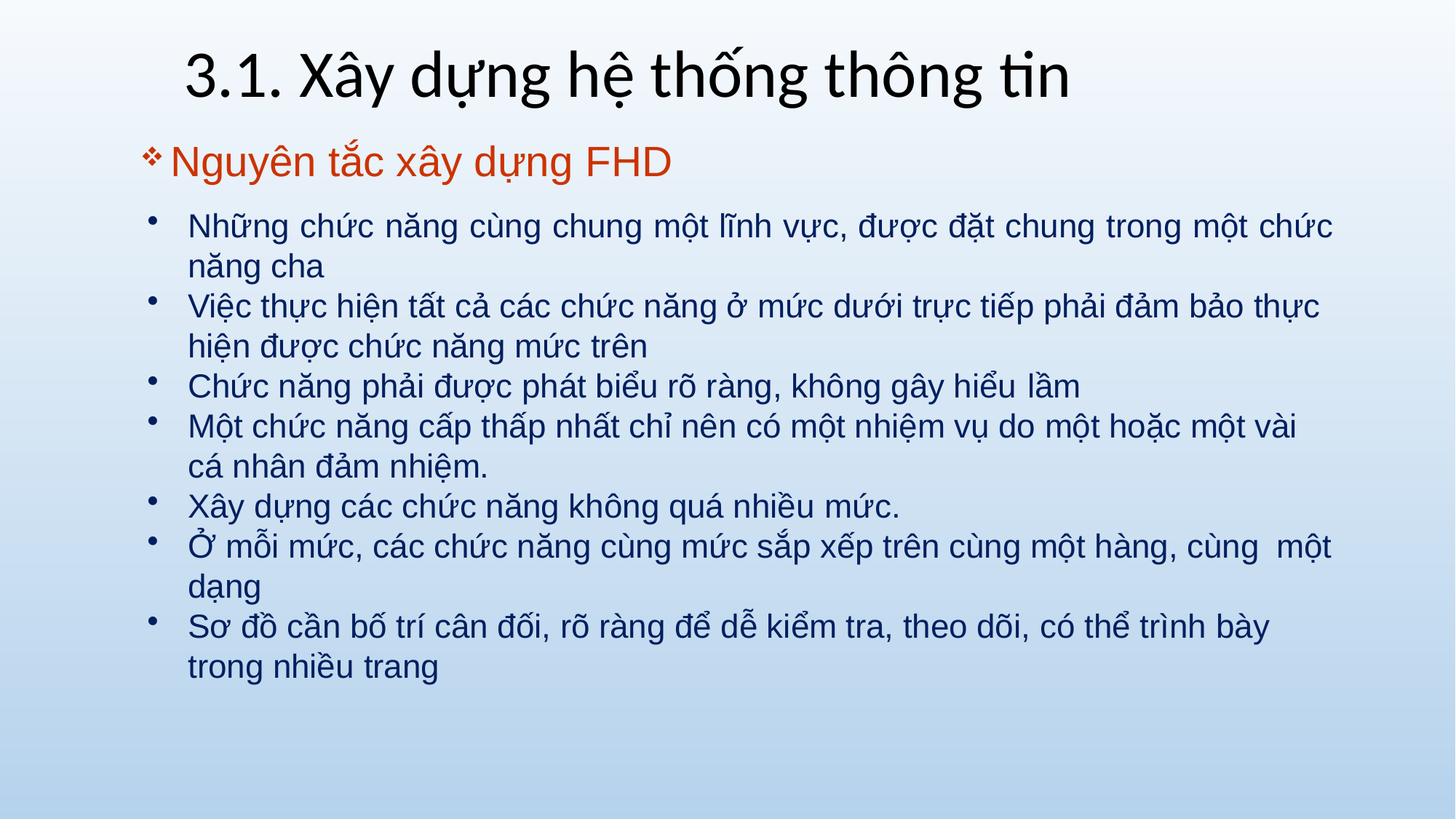

# 3.1. Xây dựng hệ thống thông tin
Nguyên tắc xây dựng FHD
Những chức năng cùng chung một lĩnh vực, được đặt chung trong một chức
năng cha
Việc thực hiện tất cả các chức năng ở mức dưới trực tiếp phải đảm bảo thực  hiện được chức năng mức trên
Chức năng phải được phát biểu rõ ràng, không gây hiểu lầm
Một chức năng cấp thấp nhất chỉ nên có một nhiệm vụ do một hoặc một vài  cá nhân đảm nhiệm.
Xây dựng các chức năng không quá nhiều mức.
Ở mỗi mức, các chức năng cùng mức sắp xếp trên cùng một hàng, cùng một
dạng
Sơ đồ cần bố trí cân đối, rõ ràng để dễ kiểm tra, theo dõi, có thể trình bày  trong nhiều trang